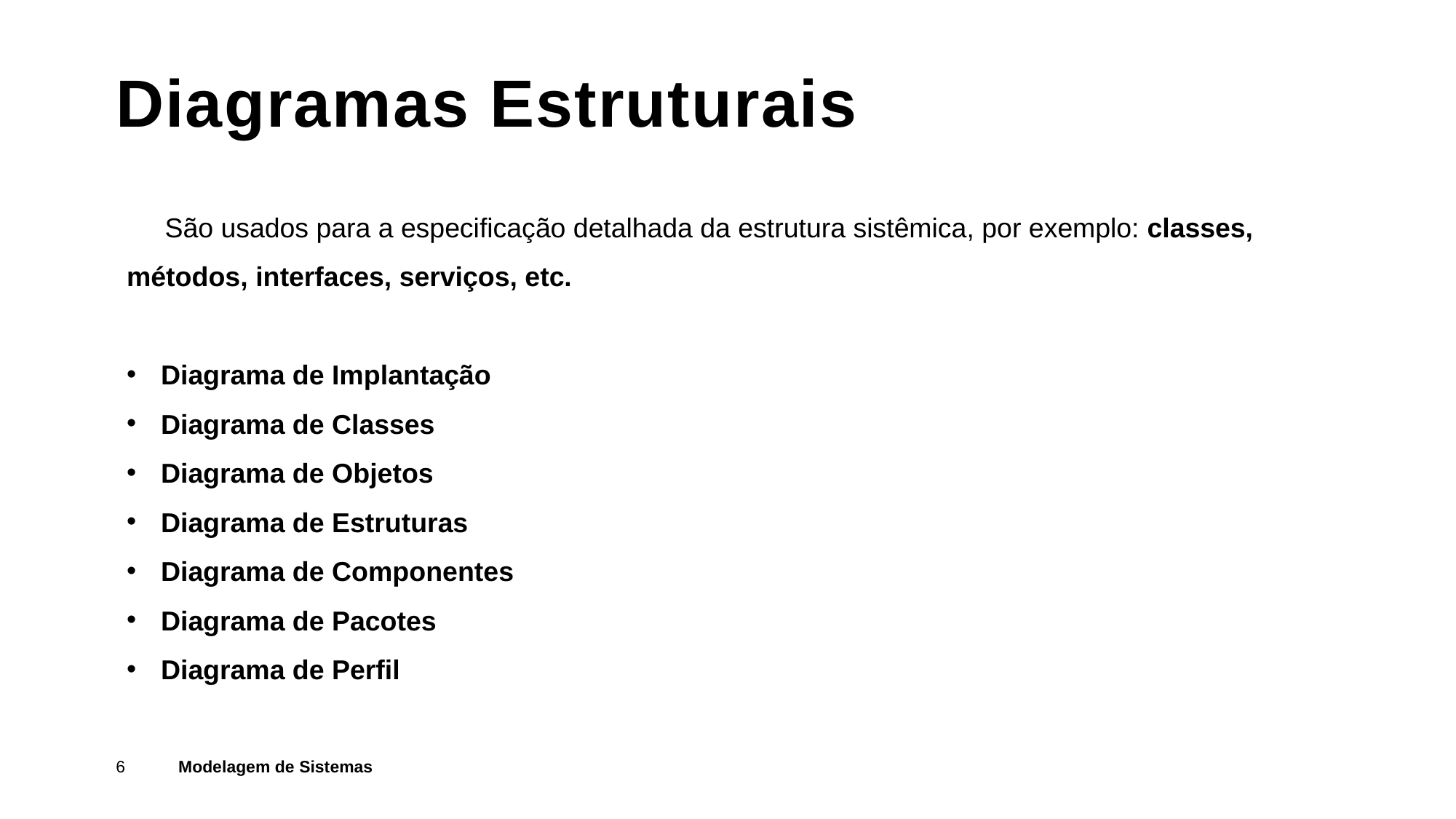

# Diagramas Estruturais
     São usados para a especificação detalhada da estrutura sistêmica, por exemplo: classes, métodos, interfaces, serviços, etc.

Diagrama de Implantação
Diagrama de Classes
Diagrama de Objetos
Diagrama de Estruturas
Diagrama de Componentes
Diagrama de Pacotes
Diagrama de Perfil

6
Modelagem de Sistemas